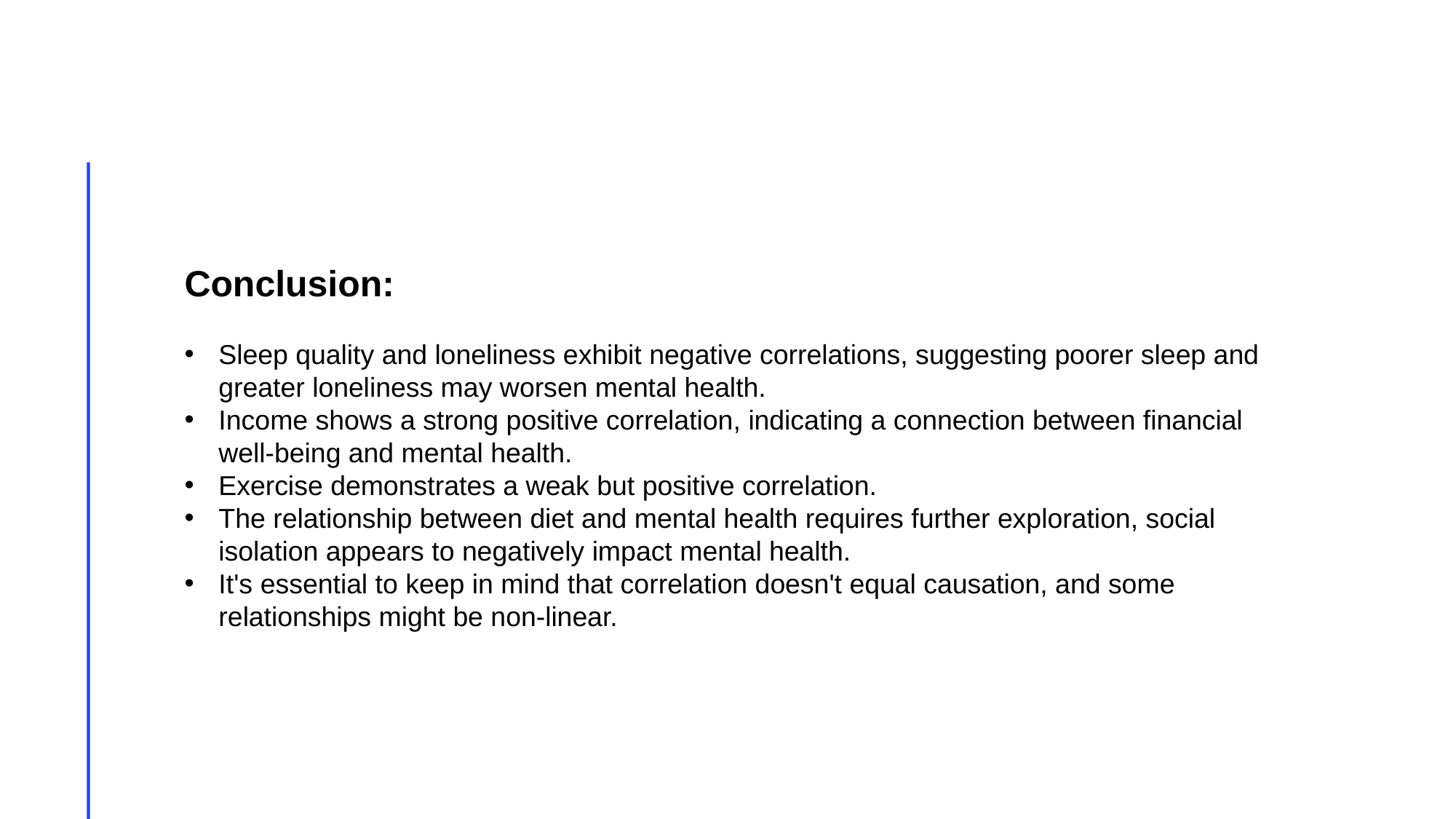

Conclusion:

Sleep quality and loneliness exhibit negative correlations, suggesting poorer sleep and greater loneliness may worsen mental health.
Income shows a strong positive correlation, indicating a connection between financial well-being and mental health.
Exercise demonstrates a weak but positive correlation.
The relationship between diet and mental health requires further exploration, social isolation appears to negatively impact mental health.
It's essential to keep in mind that correlation doesn't equal causation, and some relationships might be non-linear.